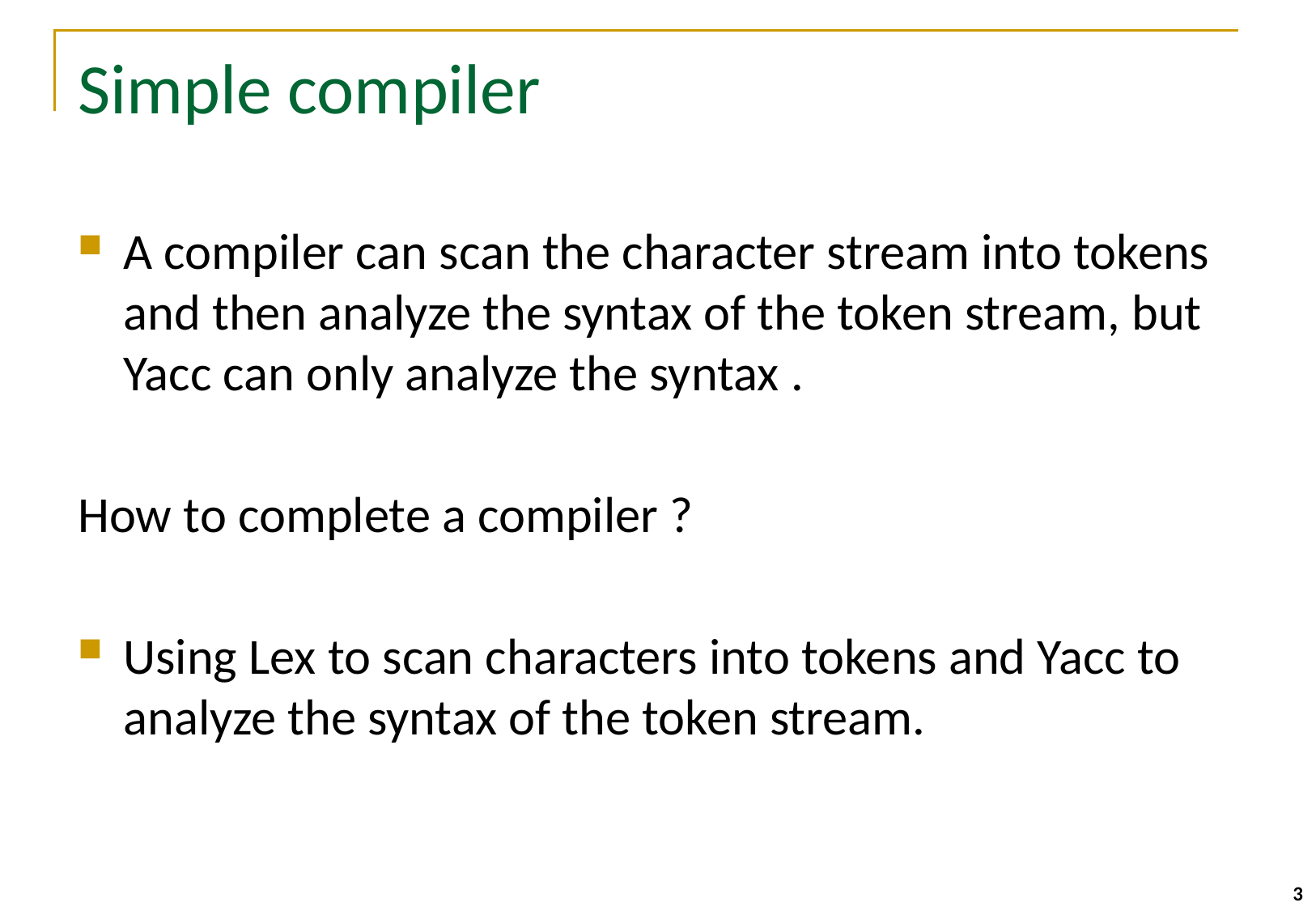

# Simple compiler
A compiler can scan the character stream into tokens and then analyze the syntax of the token stream, but Yacc can only analyze the syntax .

How to complete a compiler ?

Using Lex to scan characters into tokens and Yacc to analyze the syntax of the token stream.
3